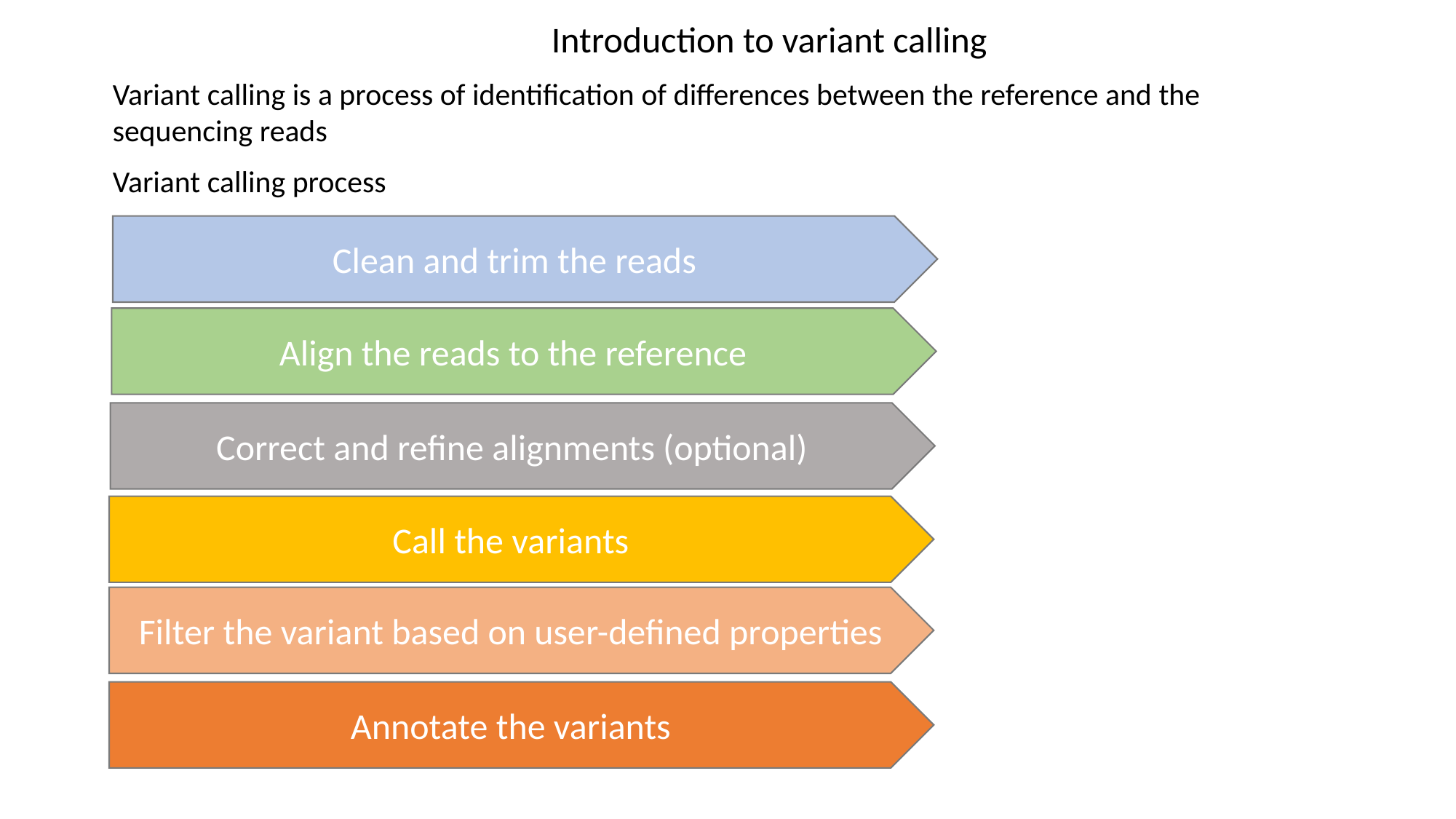

Introduction to variant calling

Variant calling is a process of identification of differences between the reference and the sequencing reads

Variant calling process
Clean and trim the reads
Align the reads to the reference
Correct and refine alignments (optional)
Call the variants
Filter the variant based on user-defined properties
Annotate the variants